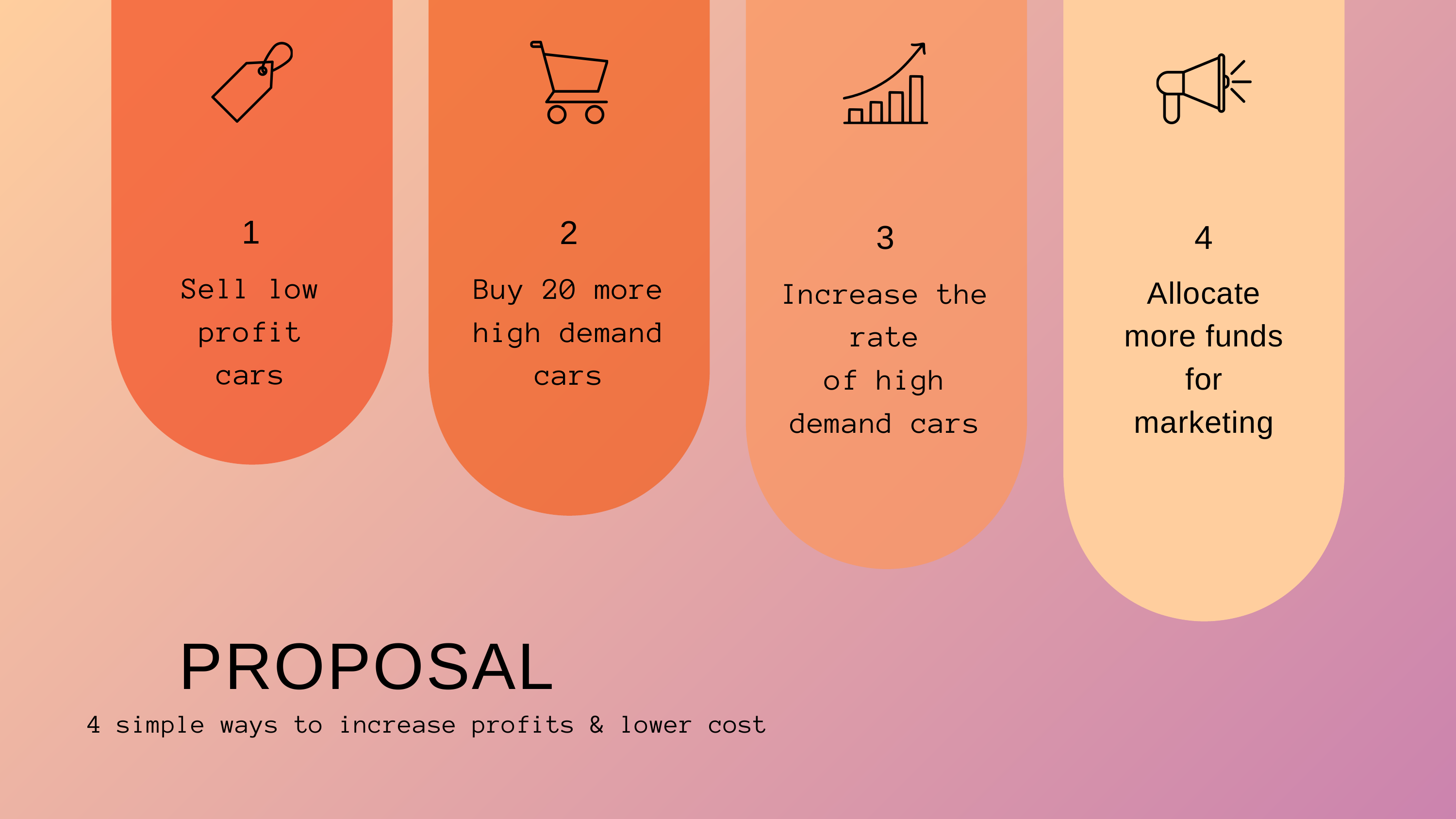

1
Sell low
profit
cars
2
Buy 20 more high demand cars
3
Increase the rate
of high demand cars
4
Allocate
more funds
for
marketing
PROPOSAL
4 simple ways to increase profits & lower cost